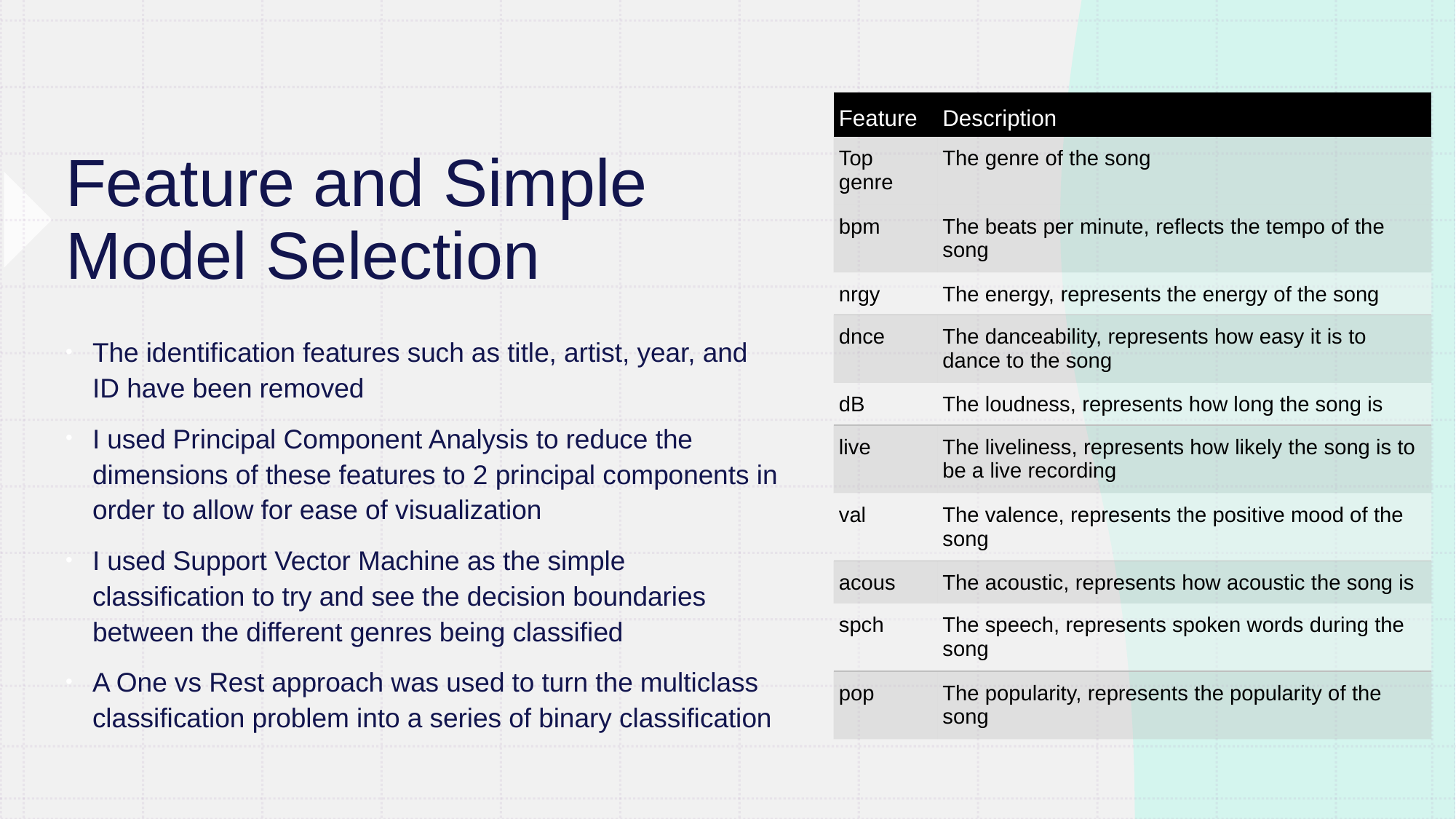

# Feature and Simple Model Selection
| Feature | Description |
| --- | --- |
| Top genre | The genre of the song |
| bpm | The beats per minute, reflects the tempo of the song |
| nrgy | The energy, represents the energy of the song |
| dnce | The danceability, represents how easy it is to dance to the song |
| dB | The loudness, represents how long the song is |
| live | The liveliness, represents how likely the song is to be a live recording |
| val | The valence, represents the positive mood of the song |
| acous | The acoustic, represents how acoustic the song is |
| spch | The speech, represents spoken words during the song |
| pop | The popularity, represents the popularity of the song |

The identification features such as title, artist, year, and ID have been removed
I used Principal Component Analysis to reduce the dimensions of these features to 2 principal components in order to allow for ease of visualization
I used Support Vector Machine as the simple classification to try and see the decision boundaries between the different genres being classified
A One vs Rest approach was used to turn the multiclass classification problem into a series of binary classification